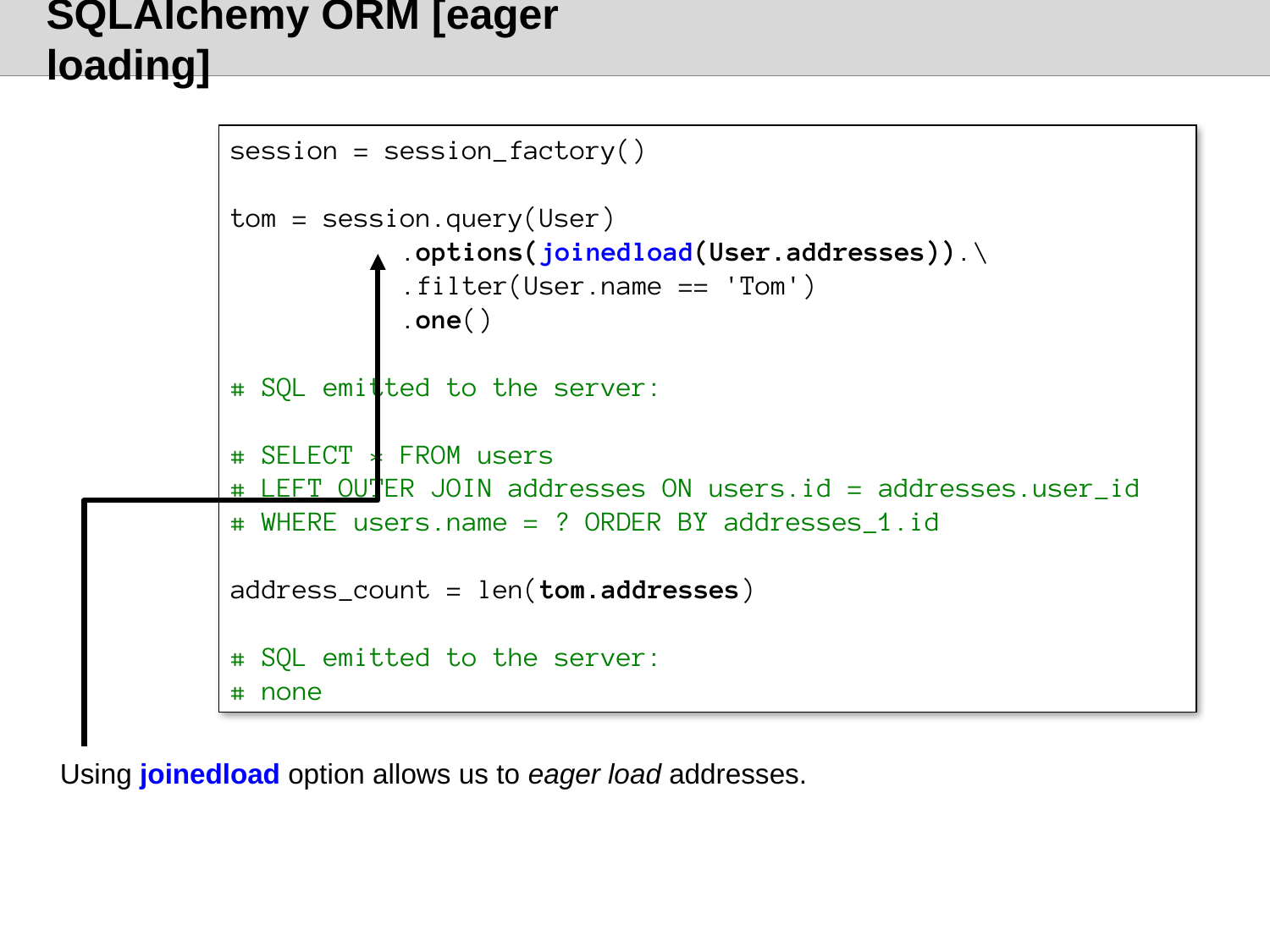

# SQLAlchemy ORM [eager loading]
session = session_factory()

tom = session.query(User)
           .options(joinedload(User.addresses)).\
           .filter(User.name == 'Tom')
           .one()

# SQL emitted to the server:

# SELECT * FROM users
# LEFT OUTER JOIN addresses ON users.id = addresses.user_id
# WHERE users.name = ? ORDER BY addresses_1.id

address_count = len(tom.addresses)

# SQL emitted to the server:
# none
Using joinedload option allows us to eager load addresses.